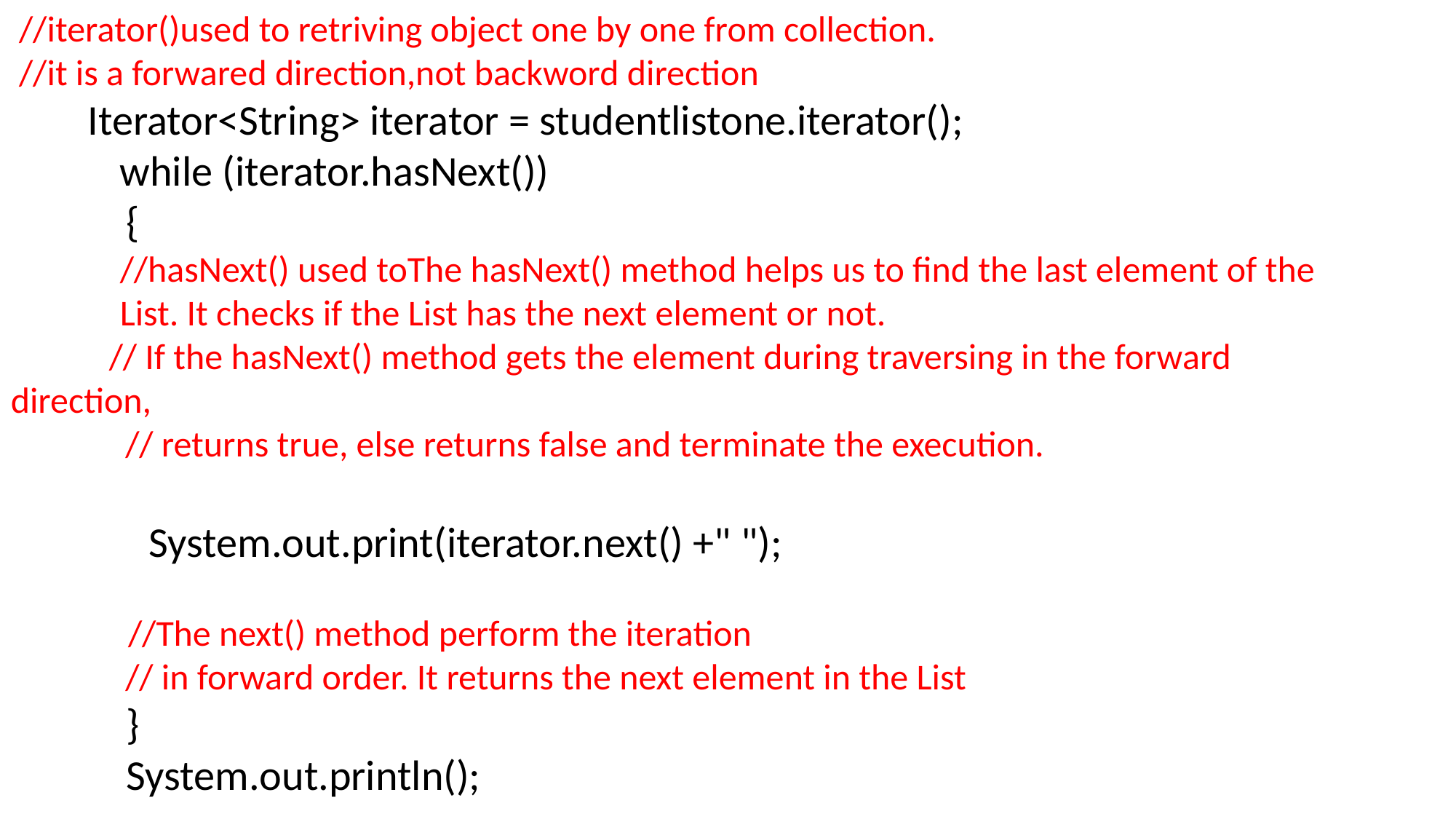

//iterator()used to retriving object one by one from collection.
 //it is a forwared direction,not backword direction
        Iterator<String> iterator = studentlistone.iterator();
	while (iterator.hasNext())
            {
	//hasNext() used toThe hasNext() method helps us to find the last element of the 		List. It checks if the List has the next element or not.
            // If the hasNext() method gets the element during traversing in the forward 	direction,
              // returns true, else returns false and terminate the execution.

	   System.out.print(iterator.next() +" ");

	 //The next() method perform the iteration
              // in forward order. It returns the next element in the List
            }
            System.out.println();